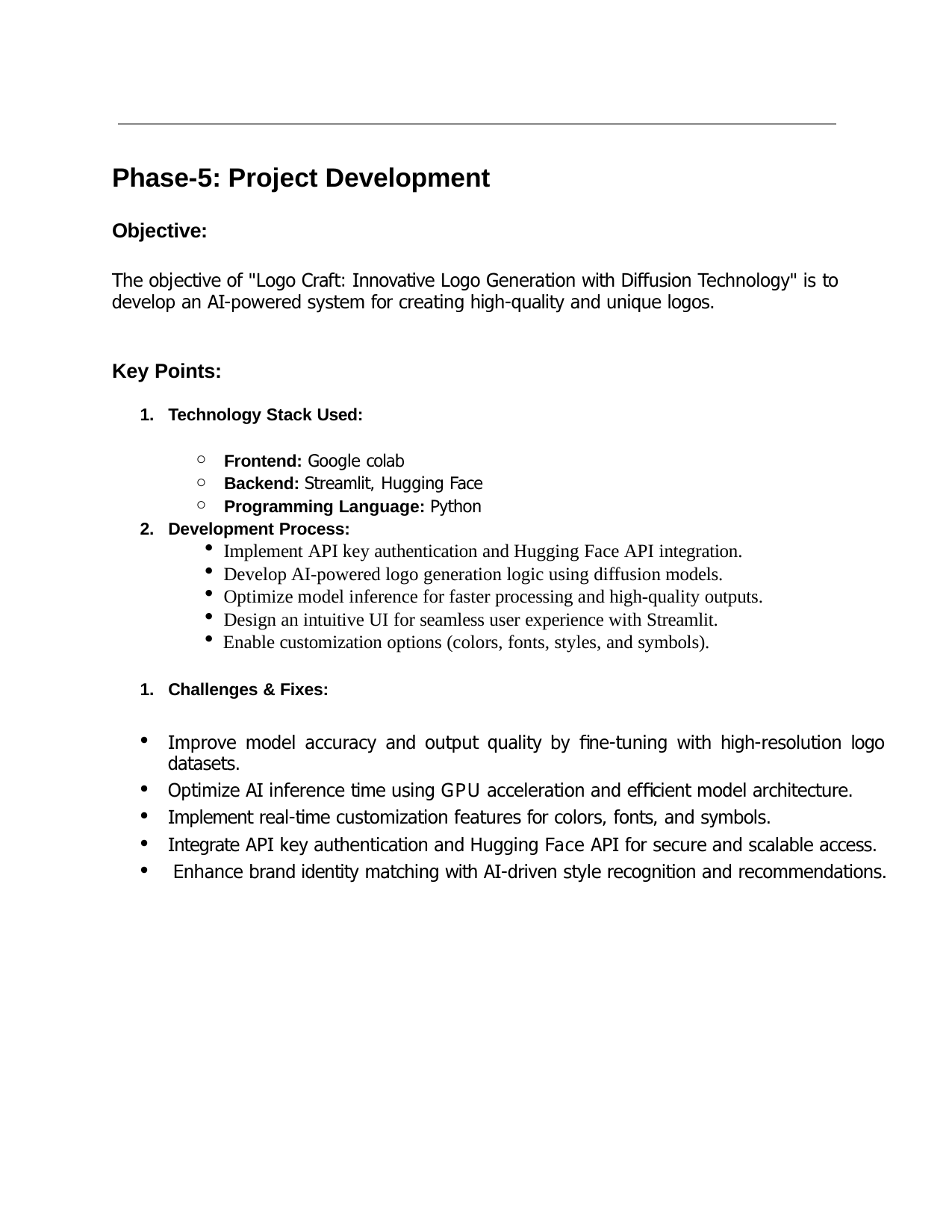

Phase-5: Project Development
Objective:

The objective of "Logo Craft: Innovative Logo Generation with Diffusion Technology" is to develop an AI-powered system for creating high-quality and unique logos.

Key Points:
Technology Stack Used:

Frontend: Google colab
Backend: Streamlit, Hugging Face
Programming Language: Python
Development Process:
Implement API key authentication and Hugging Face API integration.
Develop AI-powered logo generation logic using diffusion models.
Optimize model inference for faster processing and high-quality outputs.
Design an intuitive UI for seamless user experience with Streamlit.
Enable customization options (colors, fonts, styles, and symbols).

Challenges & Fixes:

Improve model accuracy and output quality by fine-tuning with high-resolution logo datasets.
Optimize AI inference time using GPU acceleration and efficient model architecture.
Implement real-time customization features for colors, fonts, and symbols.
Integrate API key authentication and Hugging Face API for secure and scalable access.
Enhance brand identity matching with AI-driven style recognition and recommendations.